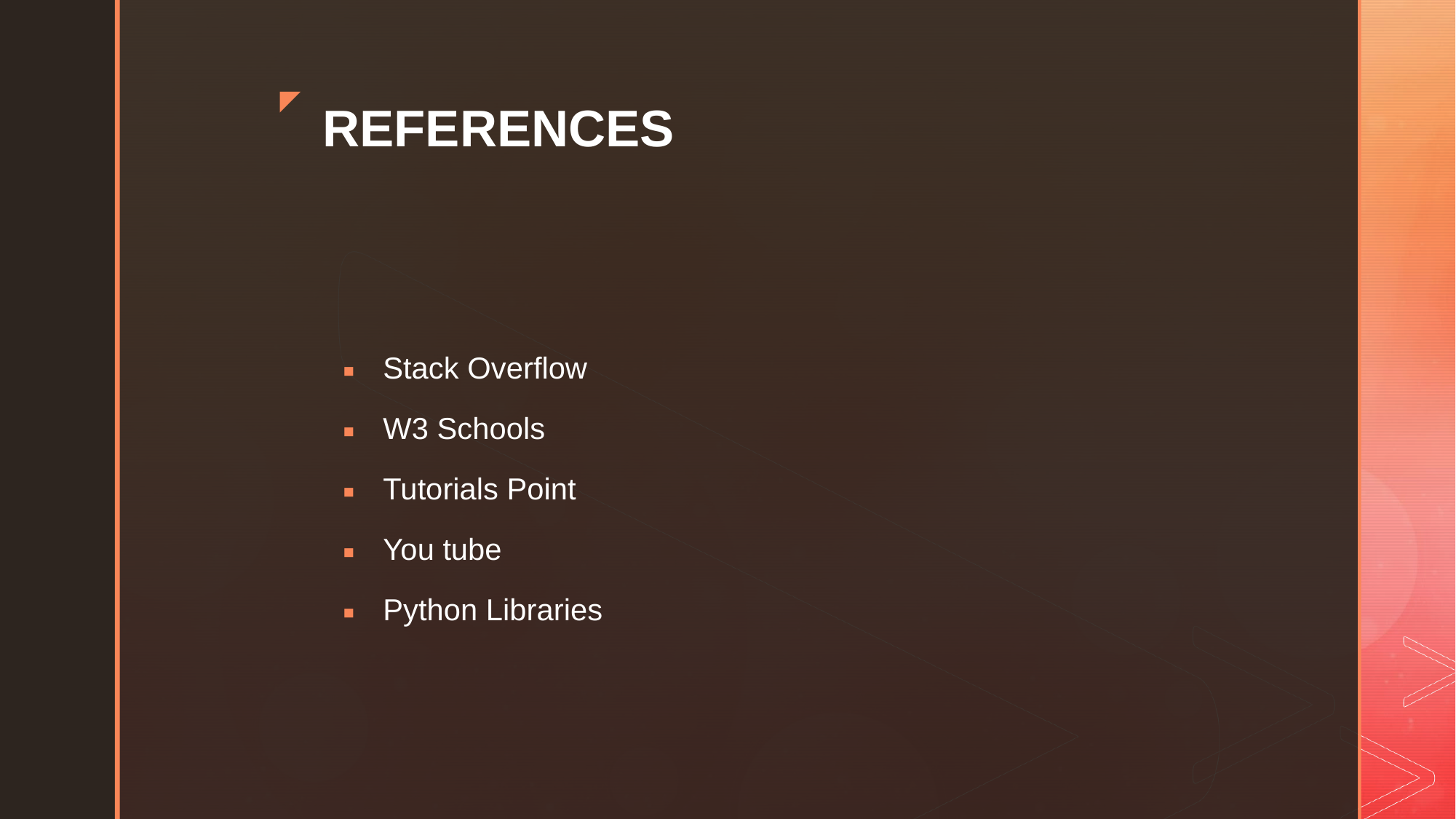

# REFERENCES
Stack Overflow
W3 Schools
Tutorials Point
You tube
Python Libraries